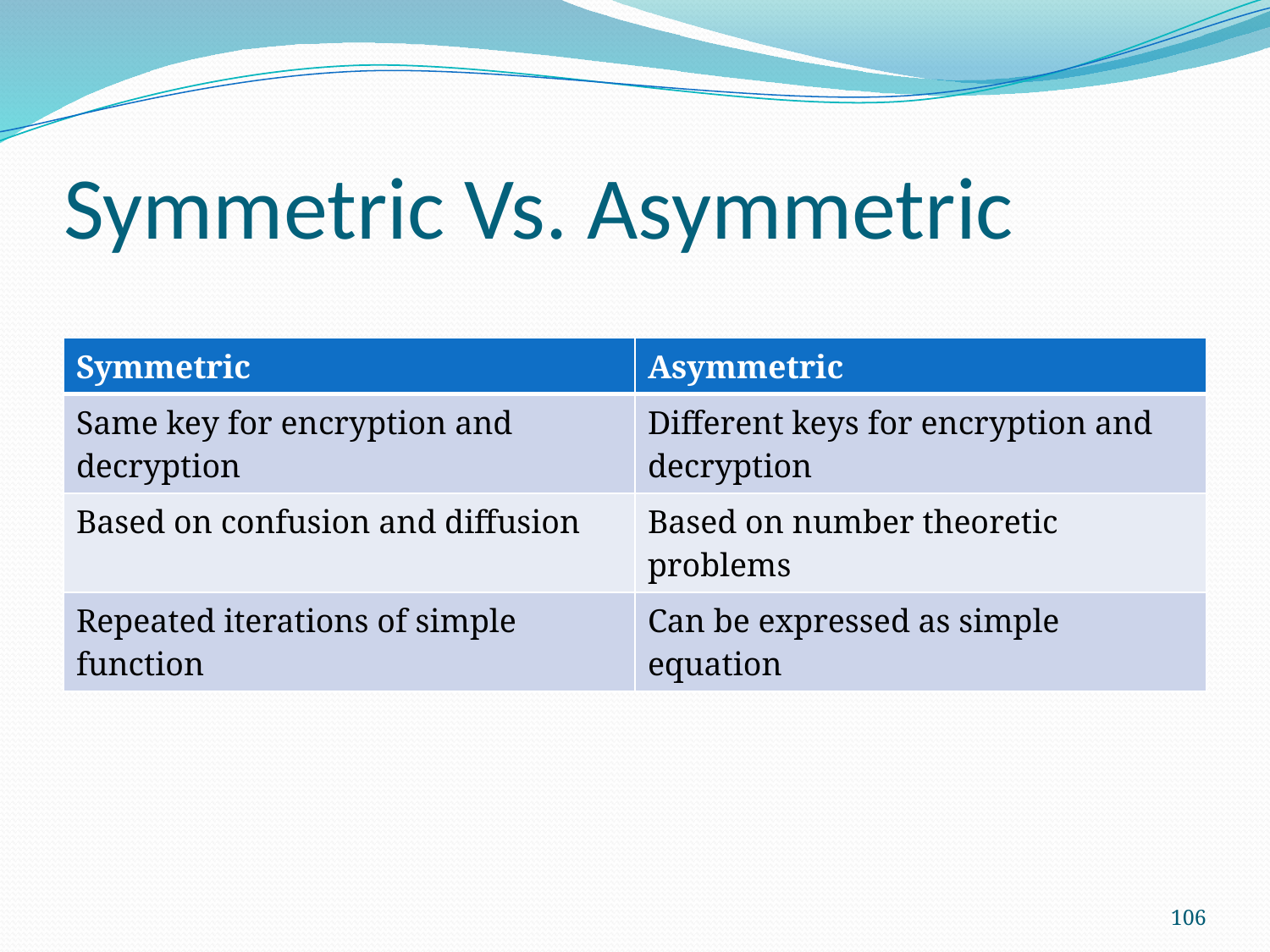

# Symmetric Vs. Asymmetric
| Symmetric | Asymmetric |
| --- | --- |
| Same key for encryption and decryption | Different keys for encryption and decryption |
| Based on confusion and diffusion | Based on number theoretic problems |
| Repeated iterations of simple function | Can be expressed as simple equation |
106